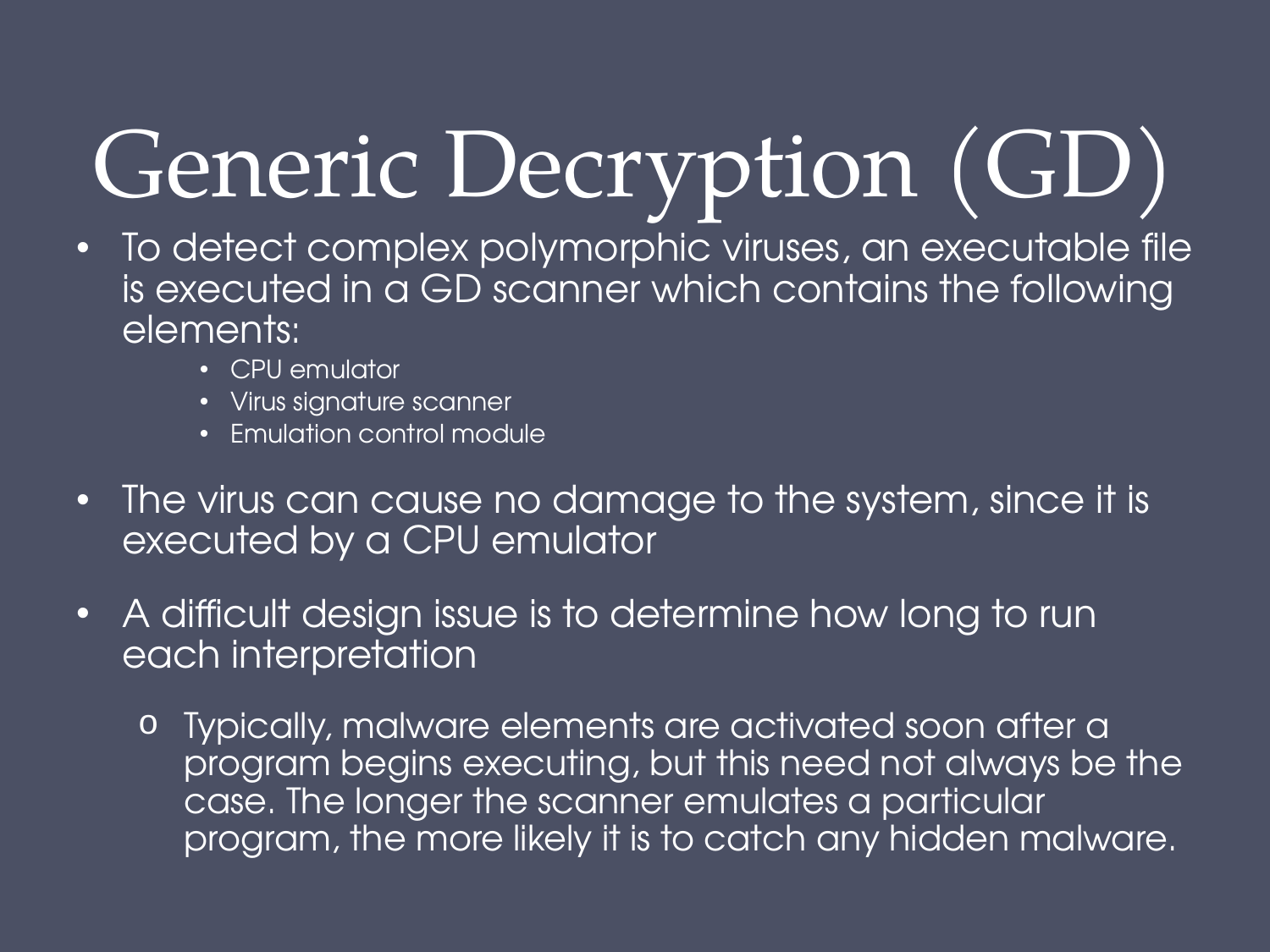

# Generic Decryption (GD)
To detect complex polymorphic viruses, an executable file is executed in a GD scanner which contains the following elements:
CPU emulator
Virus signature scanner
Emulation control module
The virus can cause no damage to the system, since it is executed by a CPU emulator
A difficult design issue is to determine how long to run each interpretation
Typically, malware elements are activated soon after a program begins executing, but this need not always be the case. The longer the scanner emulates a particular program, the more likely it is to catch any hidden malware.